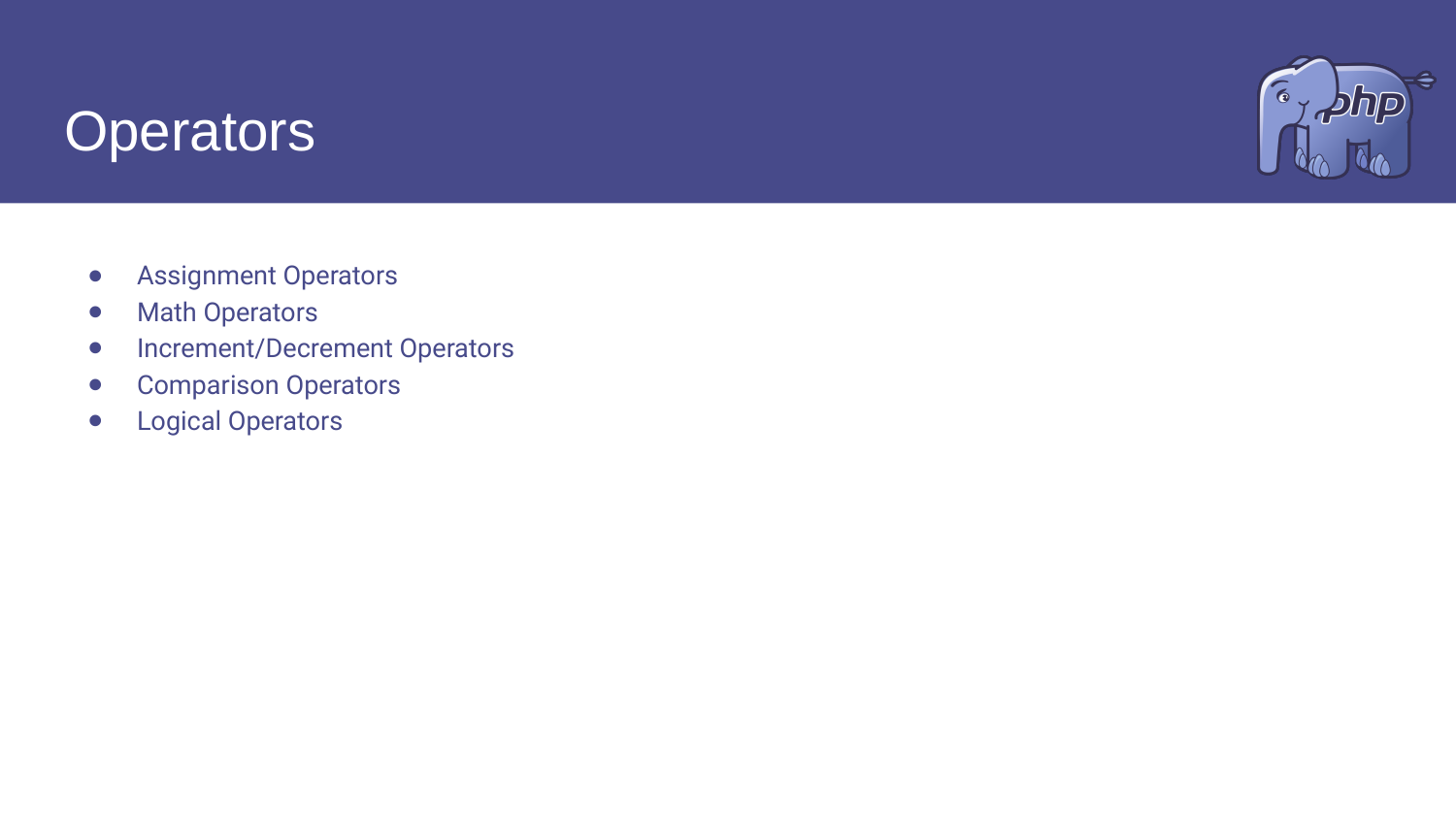

Operators
Assignment Operators
Math Operators
Increment/Decrement Operators
Comparison Operators
Logical Operators